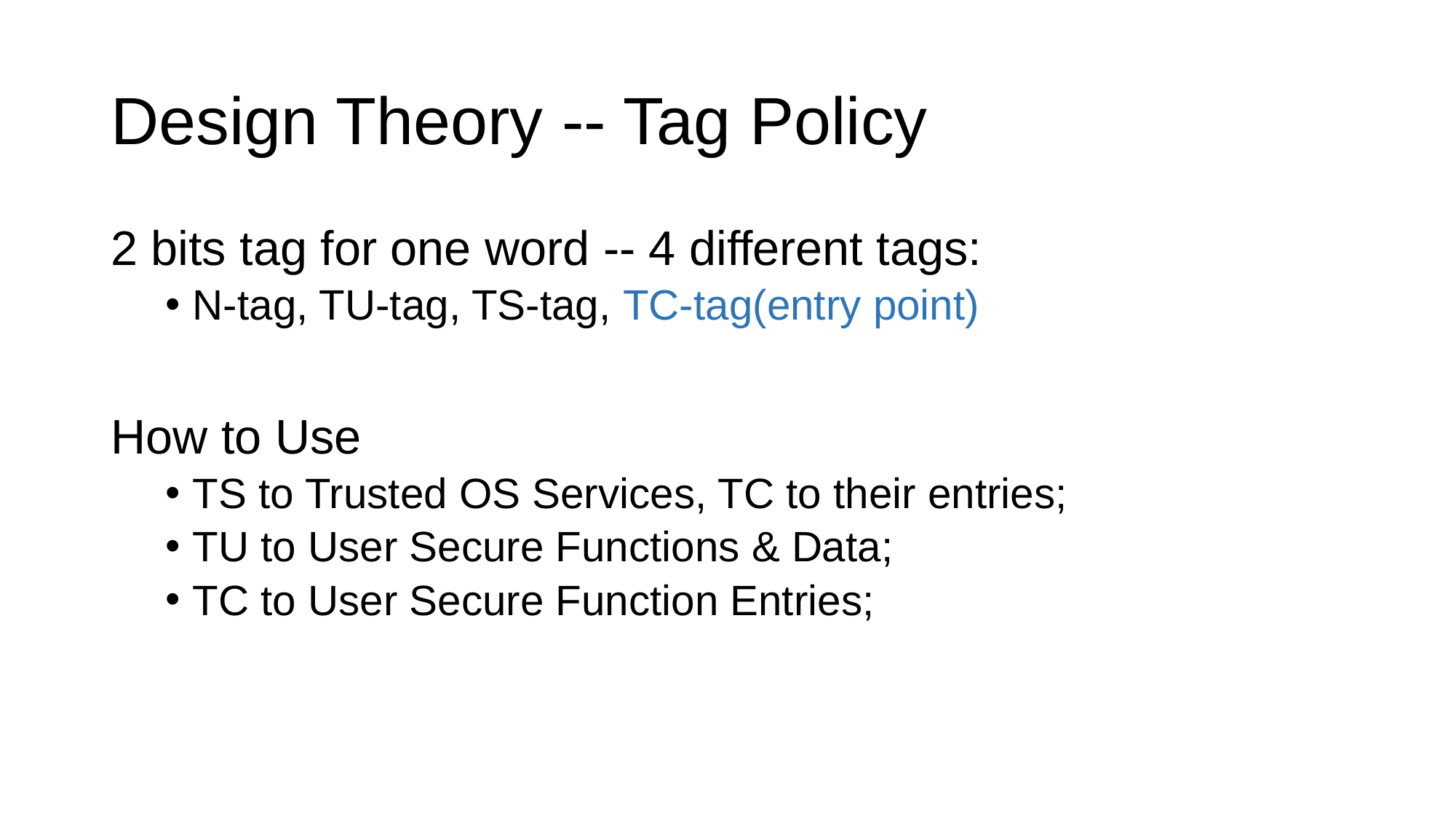

# Design Theory -- Tag Policy
2 bits tag for one word -- 4 different tags:
N-tag, TU-tag, TS-tag, TC-tag(entry point)

How to Use
TS to Trusted OS Services, TC to their entries;
TU to User Secure Functions & Data;
TC to User Secure Function Entries;